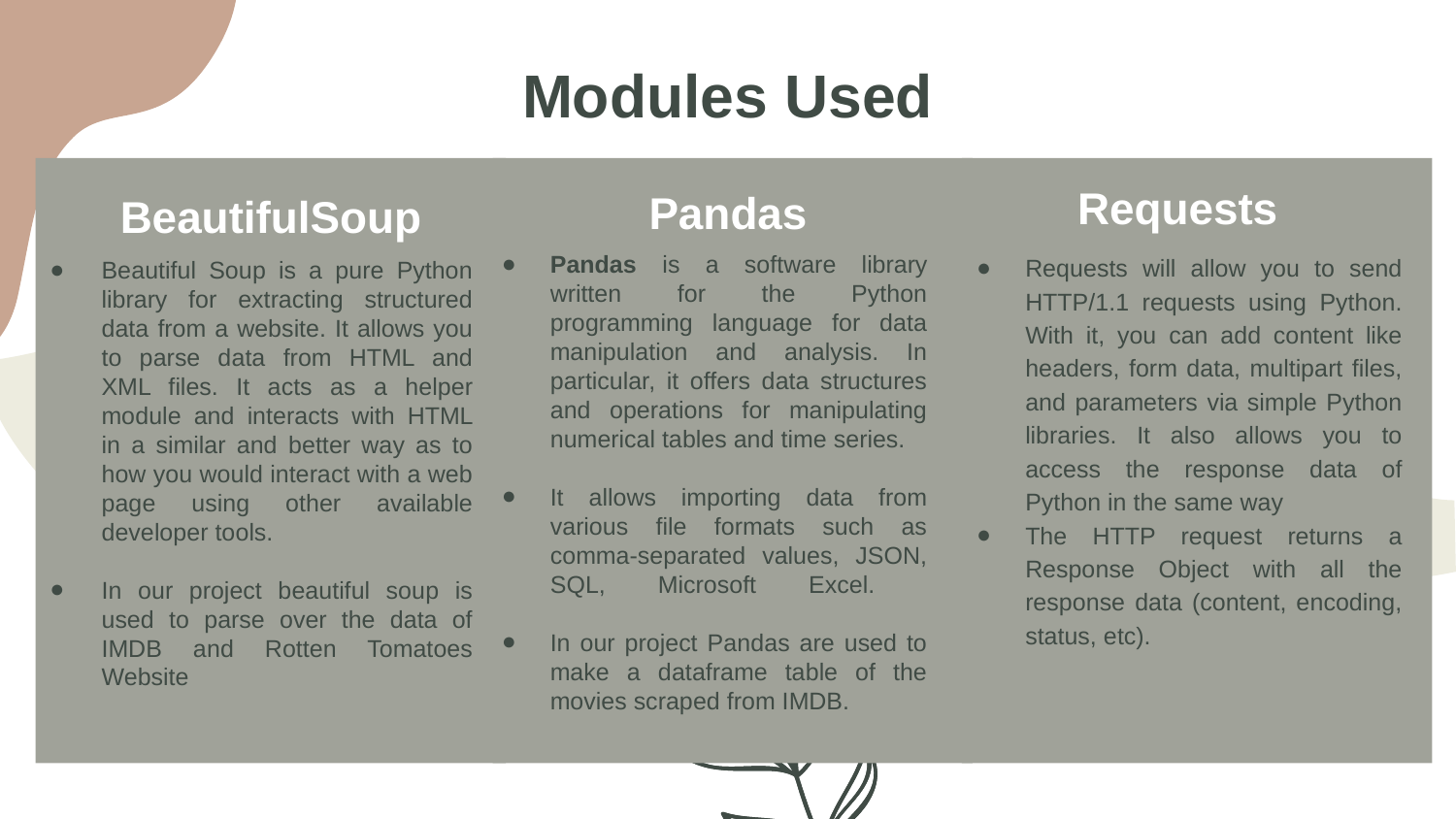

# Modules Used

Requests
Pandas
BeautifulSoup
Requests will allow you to send HTTP/1.1 requests using Python. With it, you can add content like headers, form data, multipart files, and parameters via simple Python libraries. It also allows you to access the response data of Python in the same way
The HTTP request returns a Response Object with all the response data (content, encoding, status, etc).

Pandas is a software library written for the Python programming language for data manipulation and analysis. In particular, it offers data structures and operations for manipulating numerical tables and time series.

It allows importing data from various file formats such as comma-separated values, JSON, SQL, Microsoft Excel.
In our project Pandas are used to make a dataframe table of the movies scraped from IMDB.
Beautiful Soup is a pure Python library for extracting structured data from a website. It allows you to parse data from HTML and XML files. It acts as a helper module and interacts with HTML in a similar and better way as to how you would interact with a web page using other available developer tools.

In our project beautiful soup is used to parse over the data of IMDB and Rotten Tomatoes Website